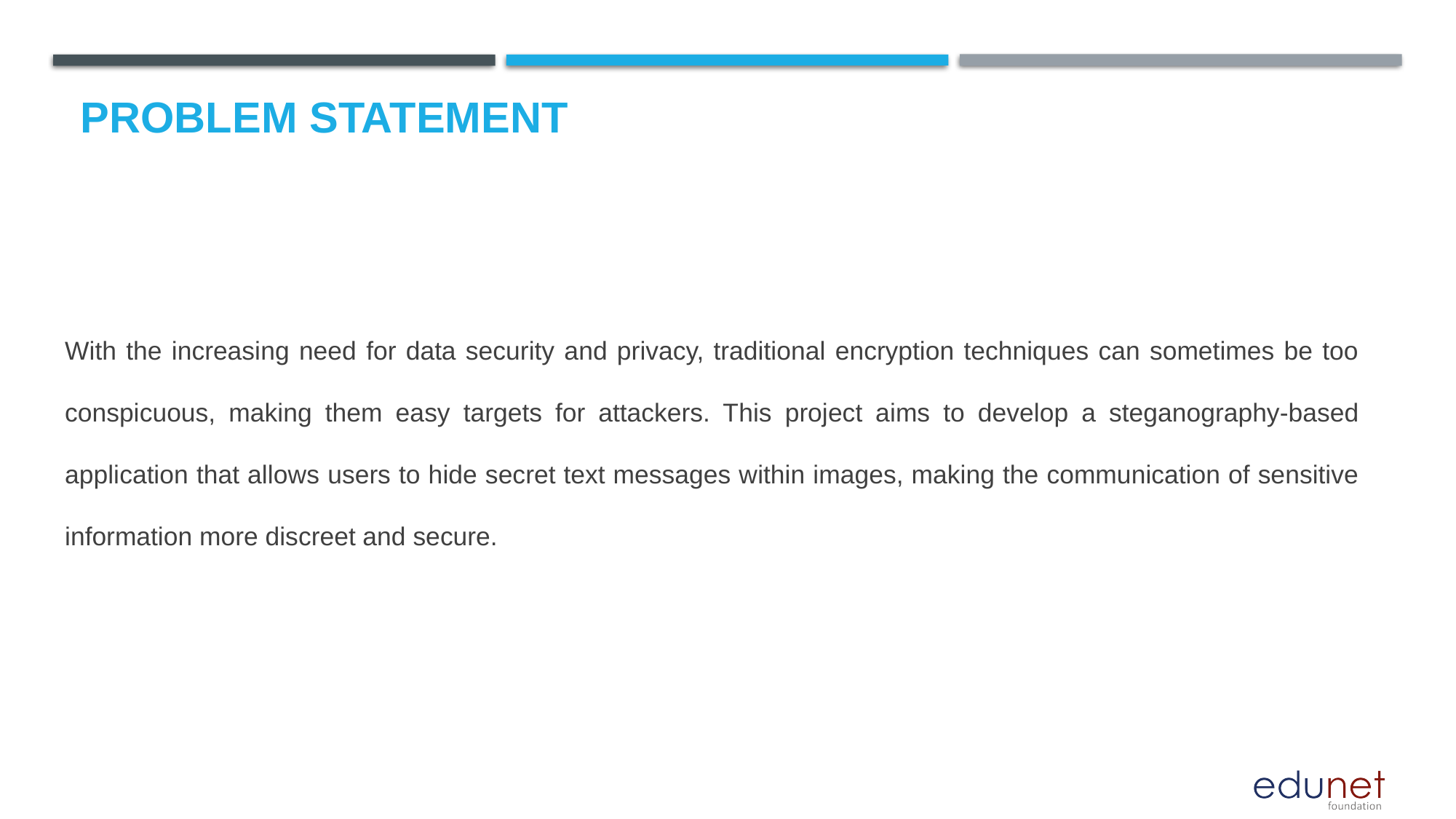

# Problem Statement
With the increasing need for data security and privacy, traditional encryption techniques can sometimes be too conspicuous, making them easy targets for attackers. This project aims to develop a steganography-based application that allows users to hide secret text messages within images, making the communication of sensitive information more discreet and secure.